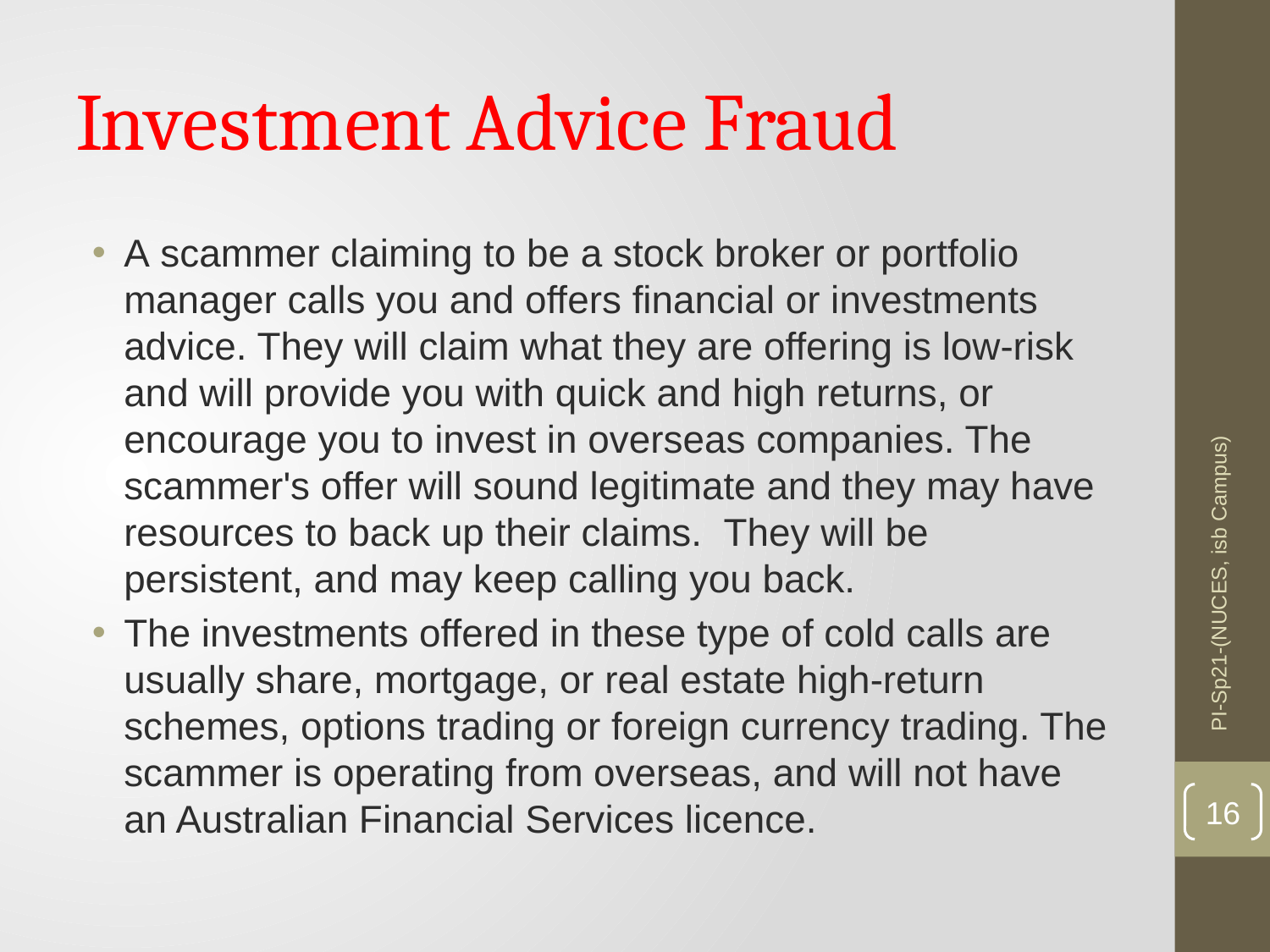

# Investment Advice Fraud
A scammer claiming to be a stock broker or portfolio manager calls you and offers financial or investments advice. They will claim what they are offering is low-risk and will provide you with quick and high returns, or encourage you to invest in overseas companies. The scammer's offer will sound legitimate and they may have resources to back up their claims.  They will be persistent, and may keep calling you back.
The investments offered in these type of cold calls are usually share, mortgage, or real estate high-return schemes, options trading or foreign currency trading. The scammer is operating from overseas, and will not have an Australian Financial Services licence.

PI-Sp21-(NUCES, isb Campus)
16